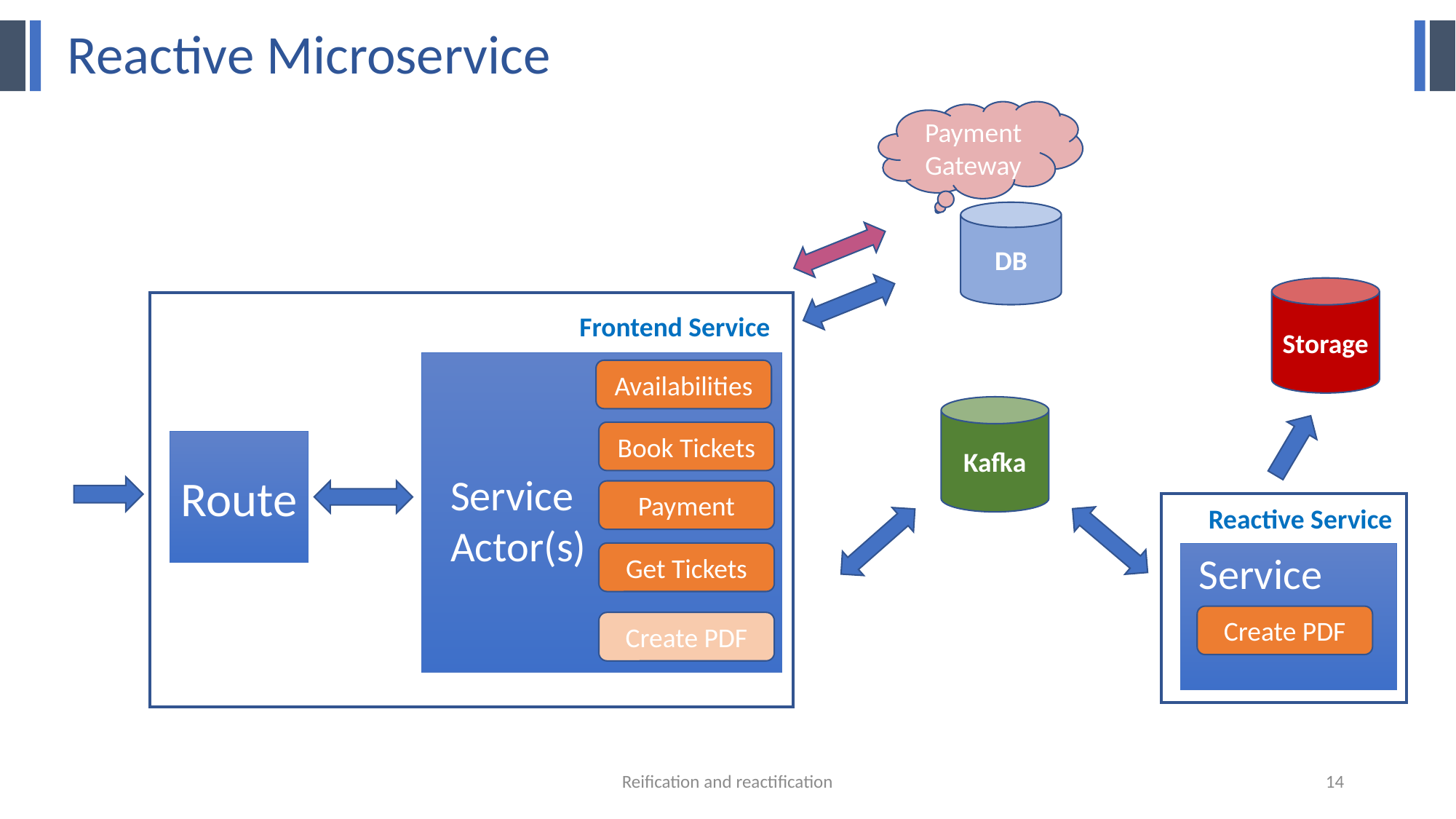

# Reactive Microservice

Payment Gateway
DB

Storage

Frontend Service

Availabilities
Kafka
Book Tickets

Route
Service
Actor(s)

Payment

Reactive Service

Service
Get Tickets

Create PDF
Create PDF
Reification and reactification
14